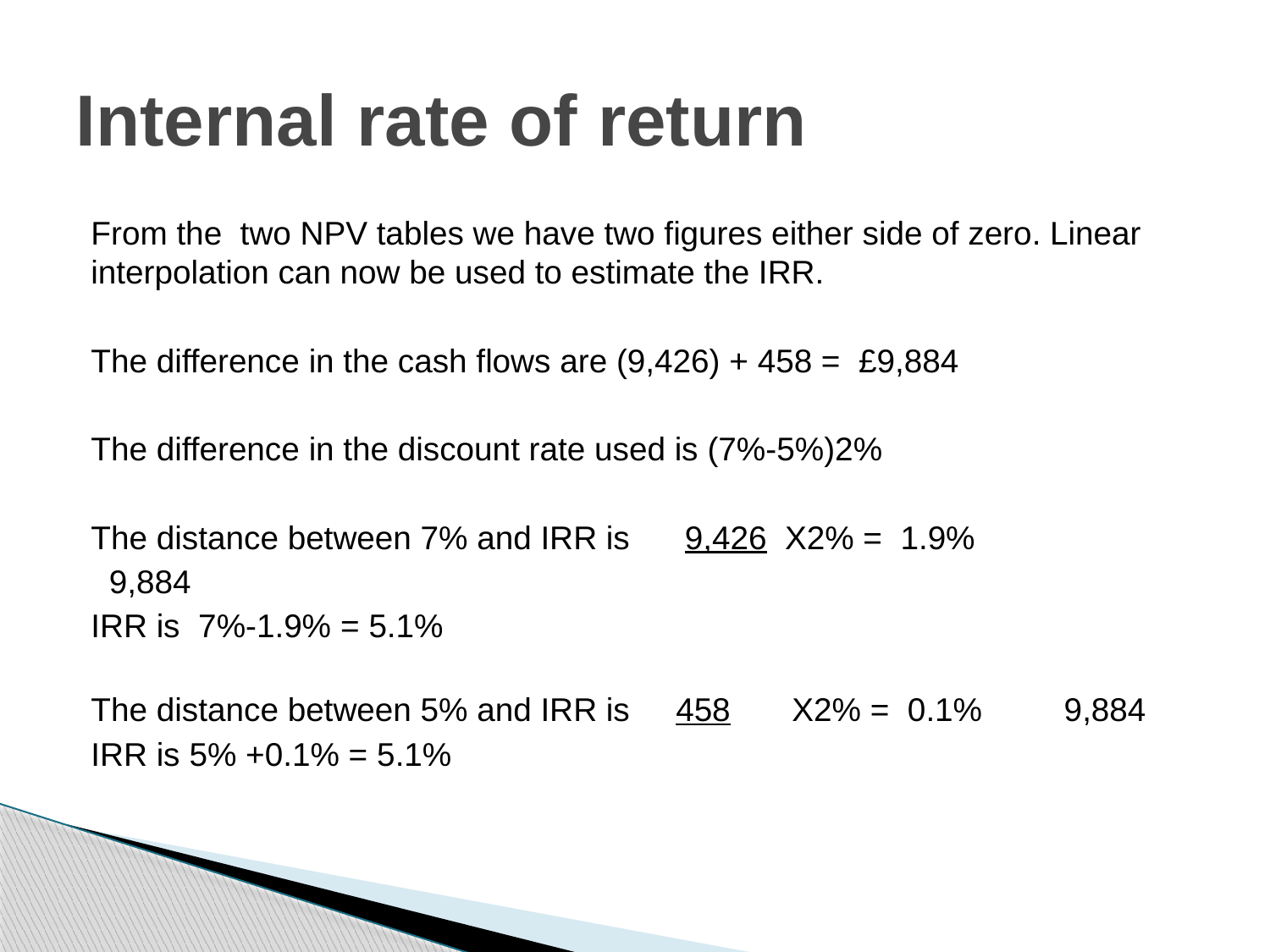

# Internal rate of return
From the  two NPV tables we have two figures either side of zero. Linear interpolation can now be used to estimate the IRR.

The difference in the cash flows are (9,426) + 458 =  £9,884

The difference in the discount rate used is (7%-5%)2%

The distance between 7% and IRR is      9,426  X2% =  1.9%
					  9,884
IRR is  7%-1.9% = 5.1%
The distance between 5% and IRR is     458 	X2% =  0.1%       					 9,884
IRR is 5% +0.1% = 5.1%